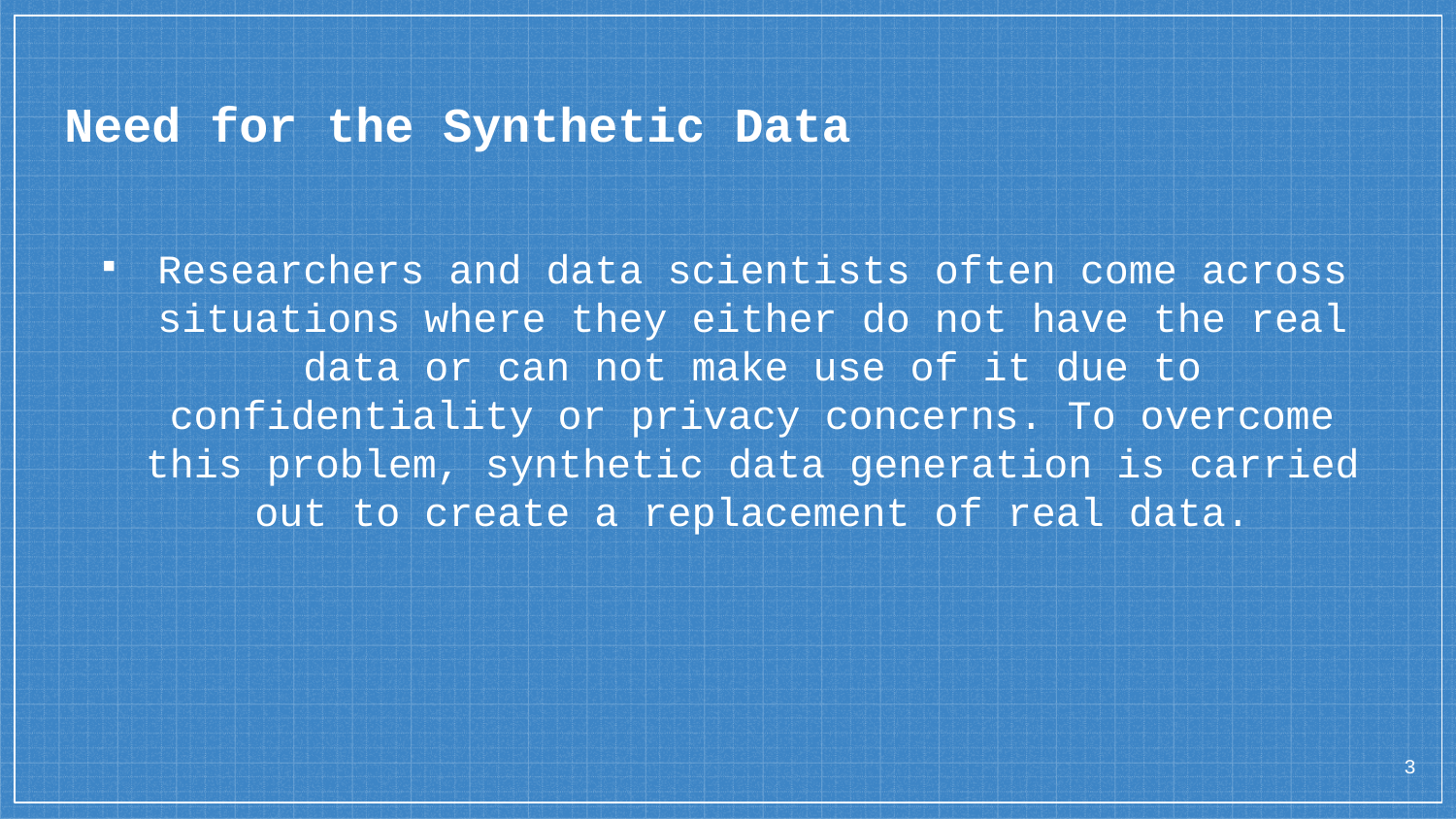

# Need for the Synthetic Data
Researchers and data scientists often come across situations where they either do not have the real data or can not make use of it due to confidentiality or privacy concerns. To overcome this problem, synthetic data generation is carried out to create a replacement of real data.

3